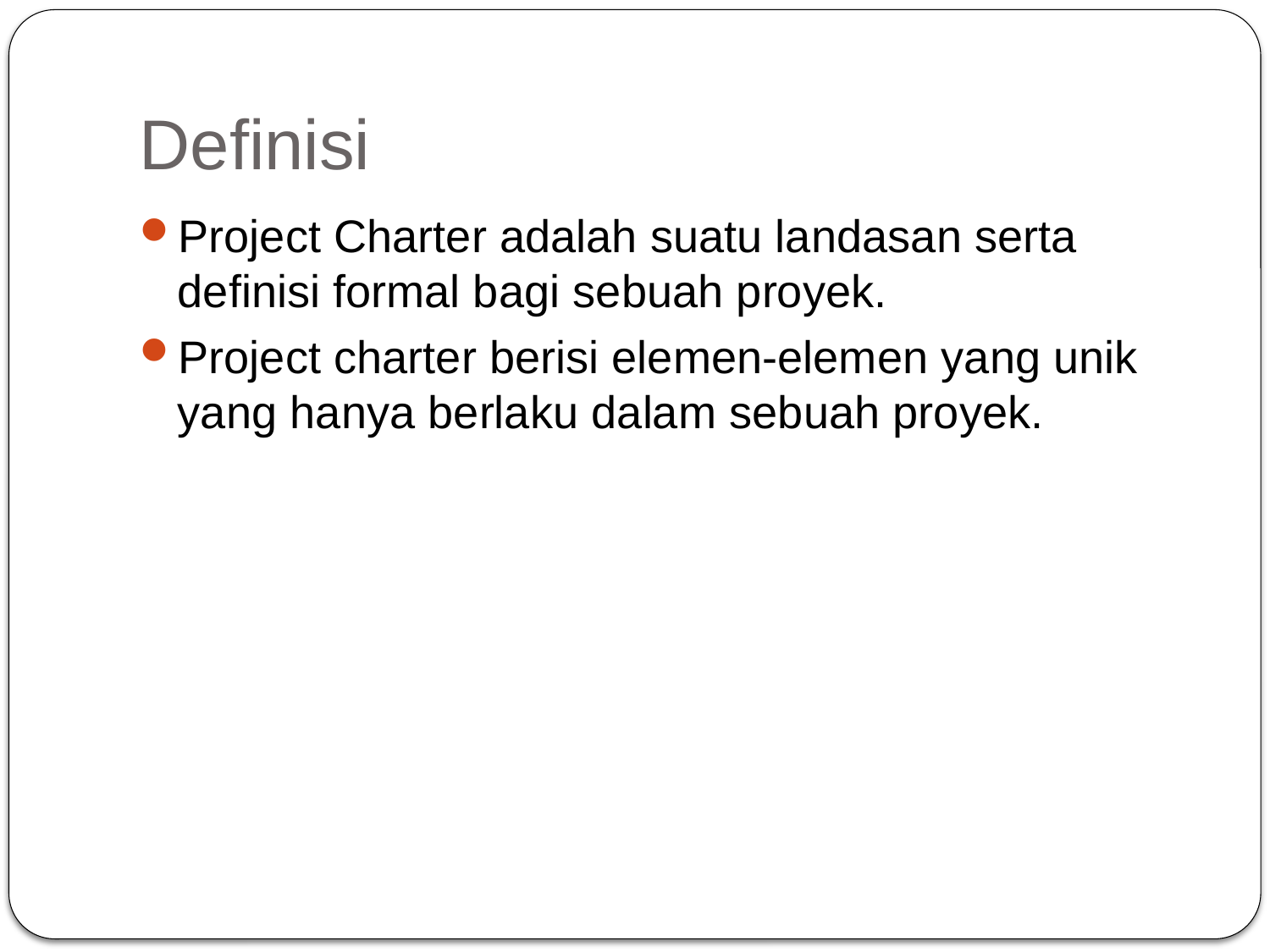

# Definisi
Project Charter adalah suatu landasan serta definisi formal bagi sebuah proyek.
Project charter berisi elemen-elemen yang unik yang hanya berlaku dalam sebuah proyek.